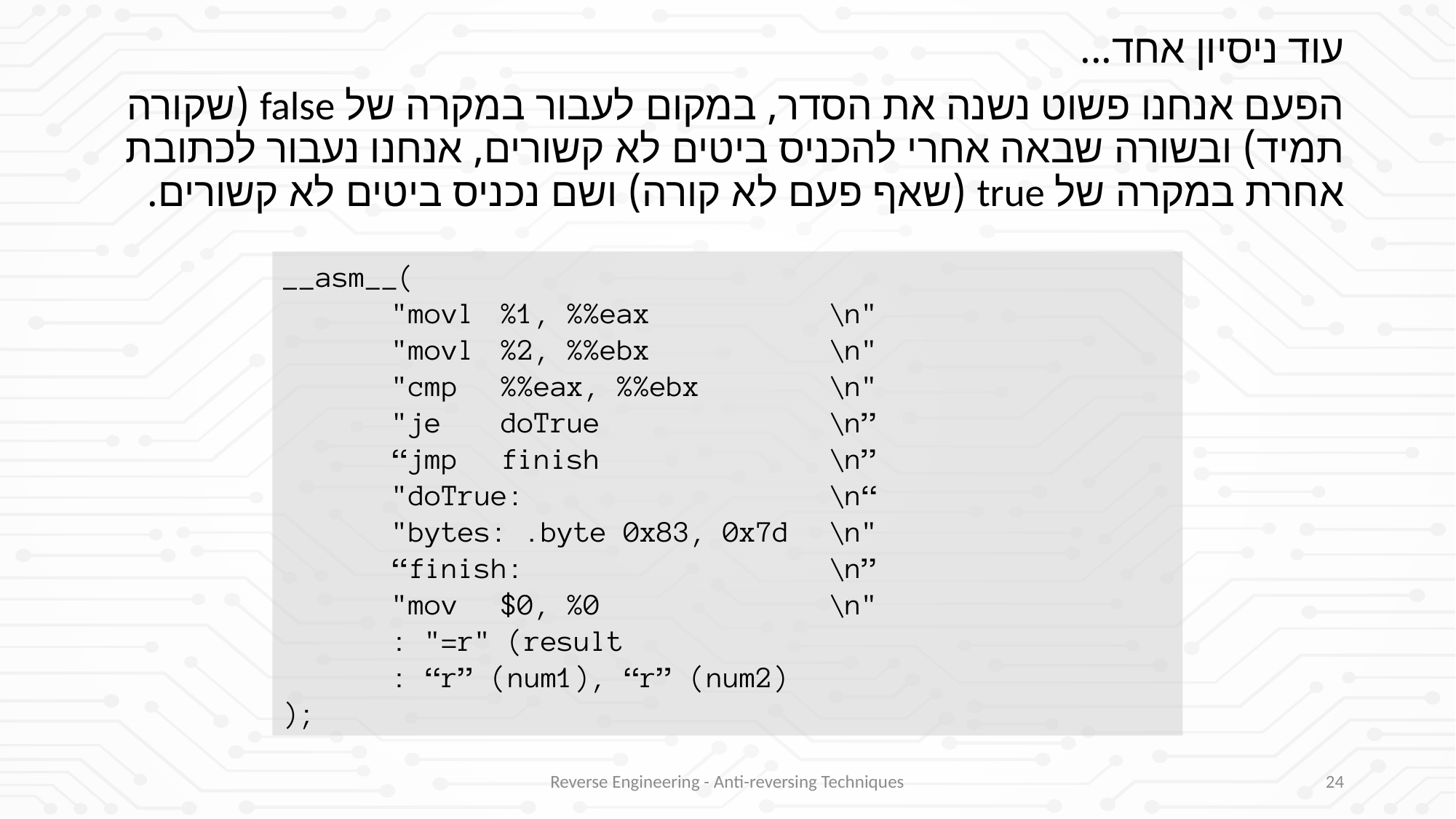

עוד ניסיון אחד...
הפעם אנחנו פשוט נשנה את הסדר, במקום לעבור במקרה של false (שקורה תמיד) ובשורה שבאה אחרי להכניס ביטים לא קשורים, אנחנו נעבור לכתובת אחרת במקרה של true (שאף פעם לא קורה) ושם נכניס ביטים לא קשורים.
__asm__(
	"movl 	%1, %%eax	  	\n"
	"movl 	%2, %%ebx	  	\n"      			"cmp  	%%eax, %%ebx 	  	\n"				"je   	doTrue	  	  	\n”
	“jmp	finish	  		\n”
	"doTrue:		  	\n“
	"bytes: .byte 0x83, 0x7d	\n"
	“finish:		  	\n”
	"mov  	$0, %0	  		\n"        			: "=r" (result
	: “r” (num1), “r” (num2)
);
Reverse Engineering - Anti-reversing Techniques
24